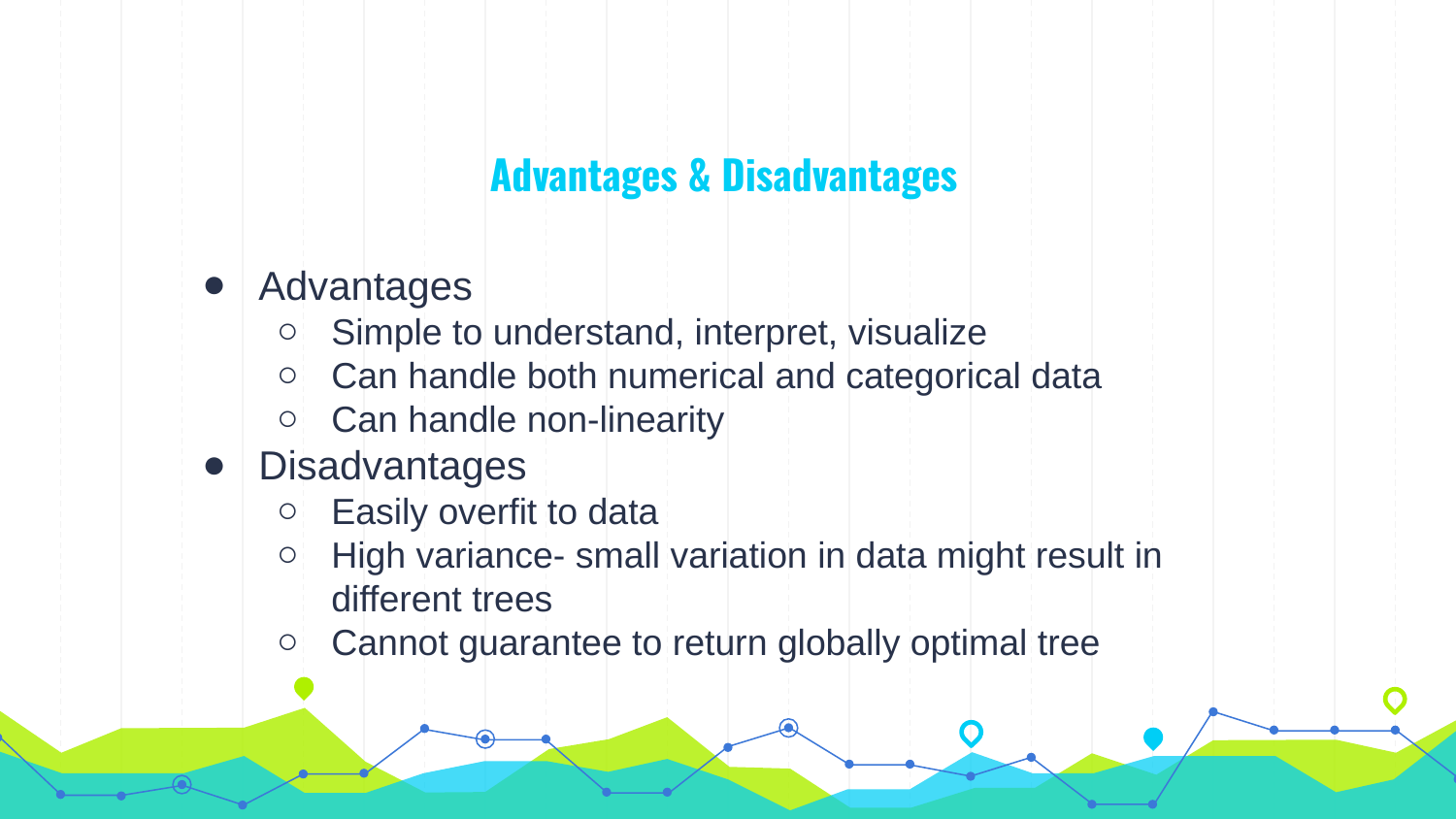

# Advantages & Disadvantages
Advantages
Simple to understand, interpret, visualize
Can handle both numerical and categorical data
Can handle non-linearity
Disadvantages
Easily overfit to data
High variance- small variation in data might result in different trees
Cannot guarantee to return globally optimal tree